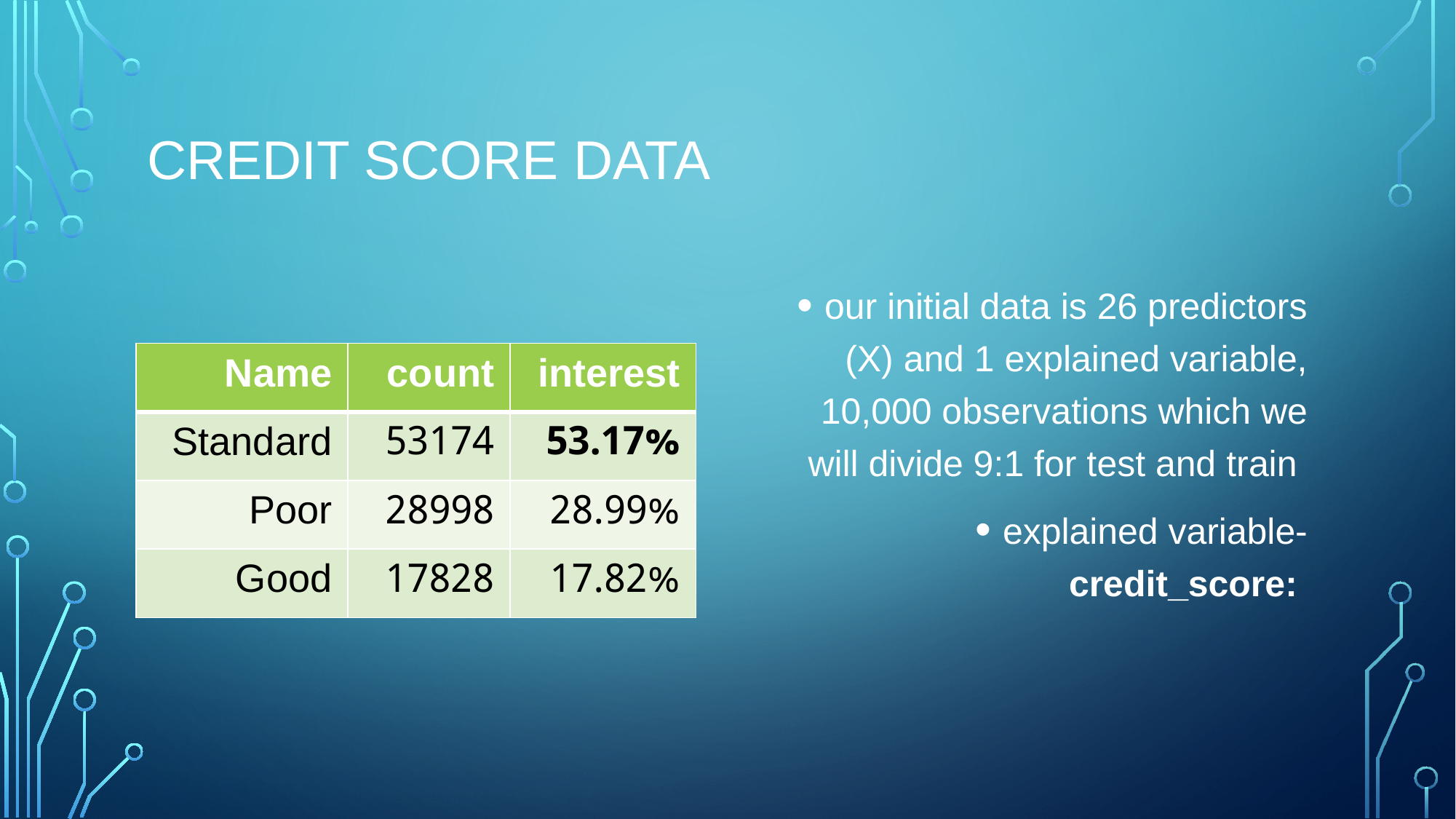

# Credit score data
our initial data is 26 predictors (X) and 1 explained variable, 10,000 observations which we will divide 9:1 for test and train
explained variable- credit_score:
| Name | count | interest |
| --- | --- | --- |
| Standard | 53174 | 53.17% |
| Poor | 28998 | 28.99% |
| Good | 17828 | 17.82% |